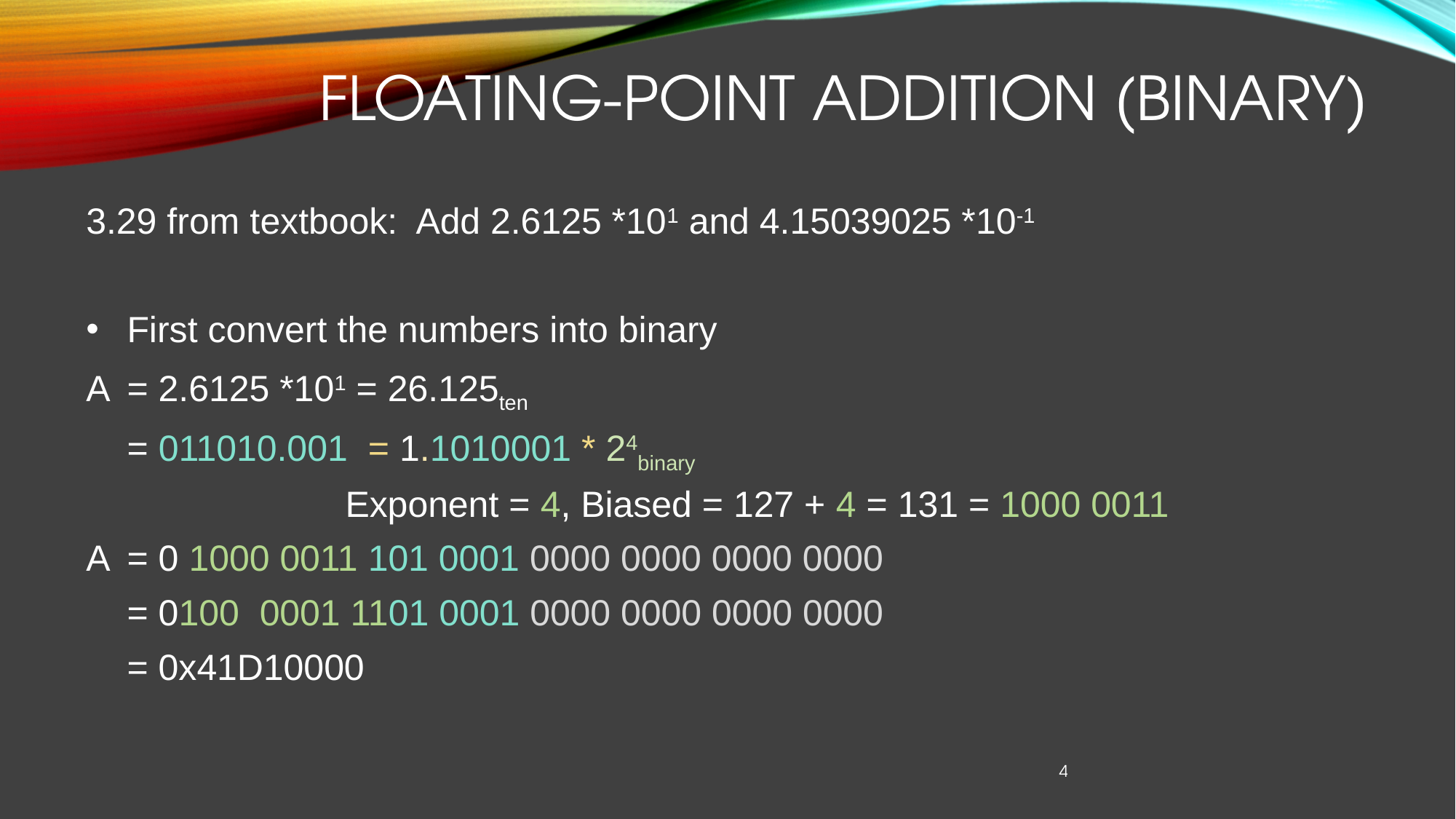

# Floating-Point Addition (Binary)
3.29 from textbook:  Add 2.6125 *101 and 4.15039025 *10-1

First convert the numbers into binary
A	= 2.6125 *101 = 26.125ten
	= 011010.001  = 1.1010001 * 24binary
			Exponent = 4, Biased = 127 + 4 = 131 = 1000 0011
A 	= 0 1000 0011 101 0001 0000 0000 0000 0000
	= 0100  0001 1101 0001 0000 0000 0000 0000
	= 0x41D10000

4